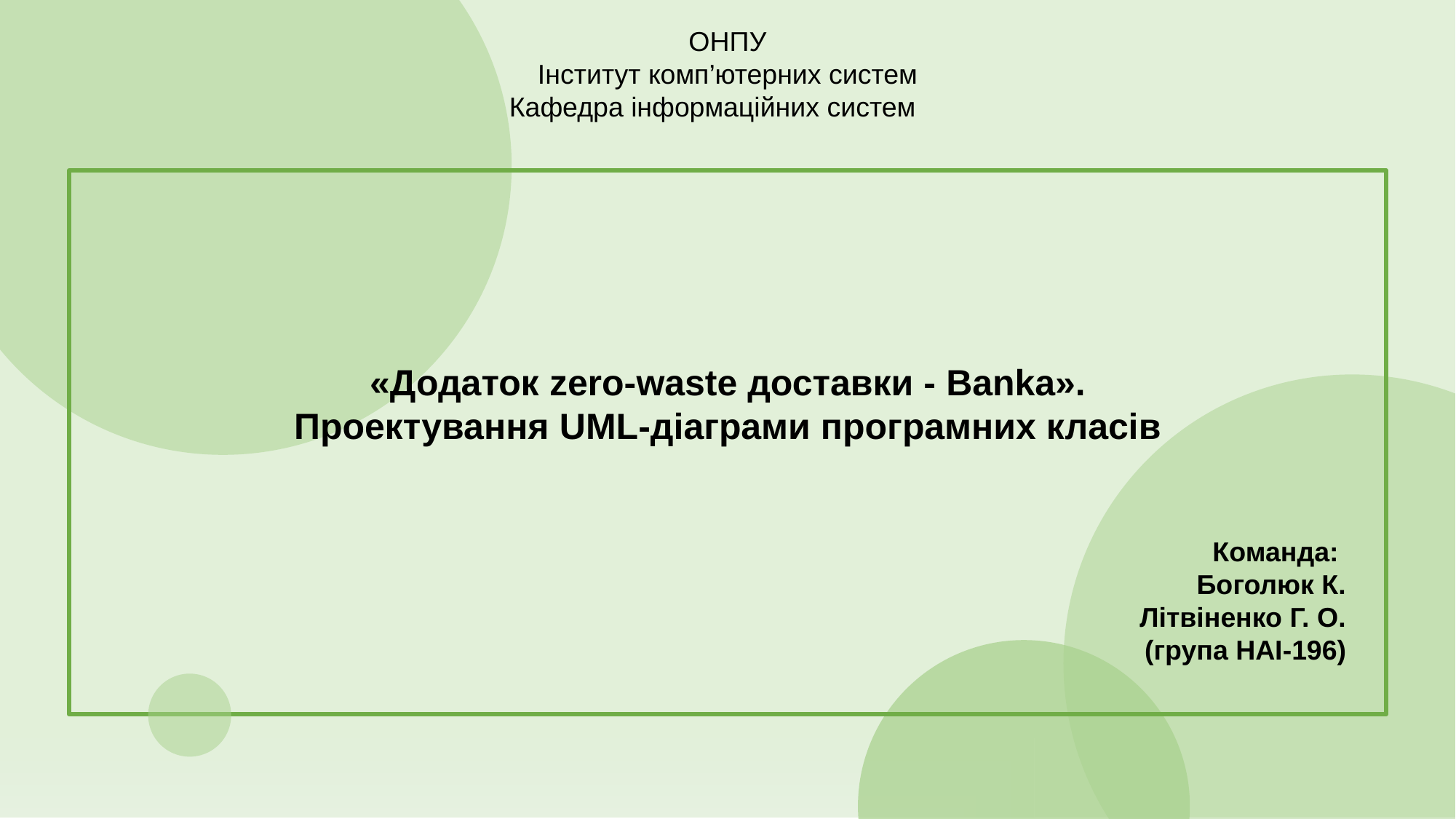

ОНПУ
Інститут комп’ютерних систем
Кафедра інформаційних систем

«Додаток zero-waste доставки - Banka». Проектування UML-діаграми програмних класів

Команда:
Боголюк К.
Літвіненко Г. О.
(група НАІ-196)